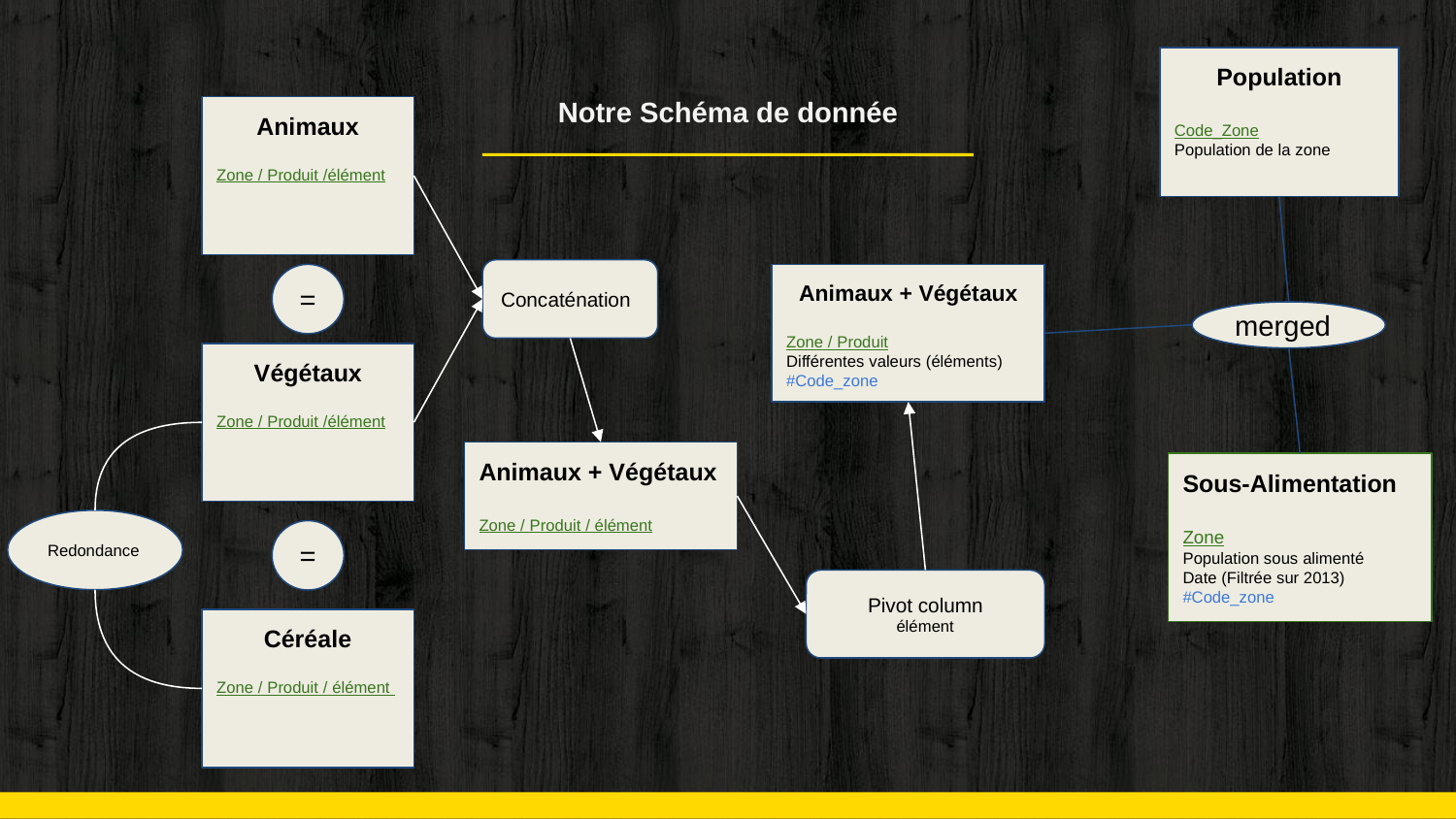

Population

Code_Zone
Population de la zone
Notre Schéma de donnée
Animaux

Zone / Produit /élément

Concaténation
=
Animaux + Végétaux

Zone / Produit
Différentes valeurs (éléments)
#Code_zone
merged
Végétaux

Zone / Produit /élément

Animaux + Végétaux

Zone / Produit / élément
Sous-Alimentation

Zone
Population sous alimenté
Date (Filtrée sur 2013)
#Code_zone
Redondance
=
Pivot column
élément
Céréale

Zone / Produit / élément